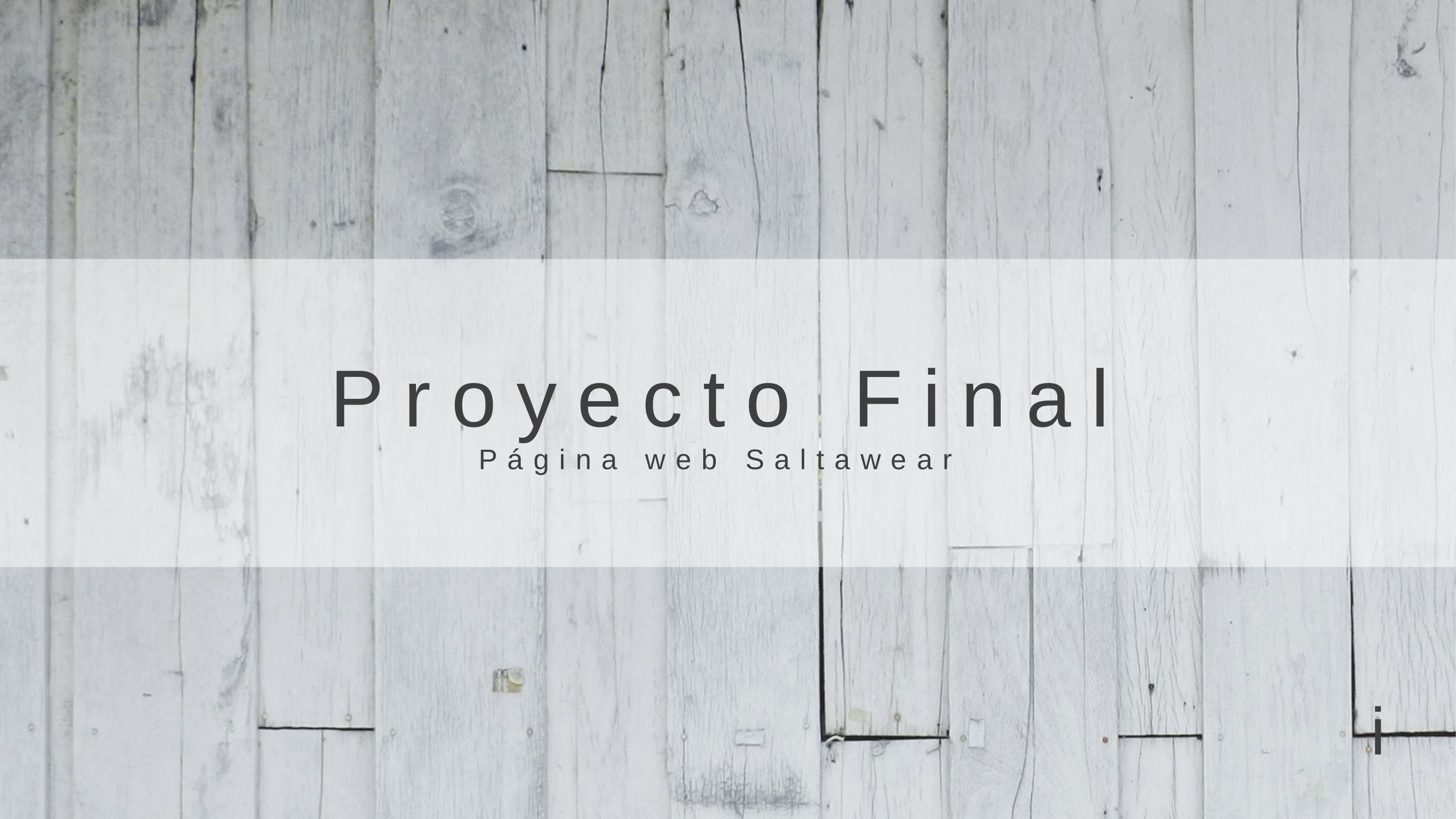

# Proyecto Final
Página web Saltawear
i